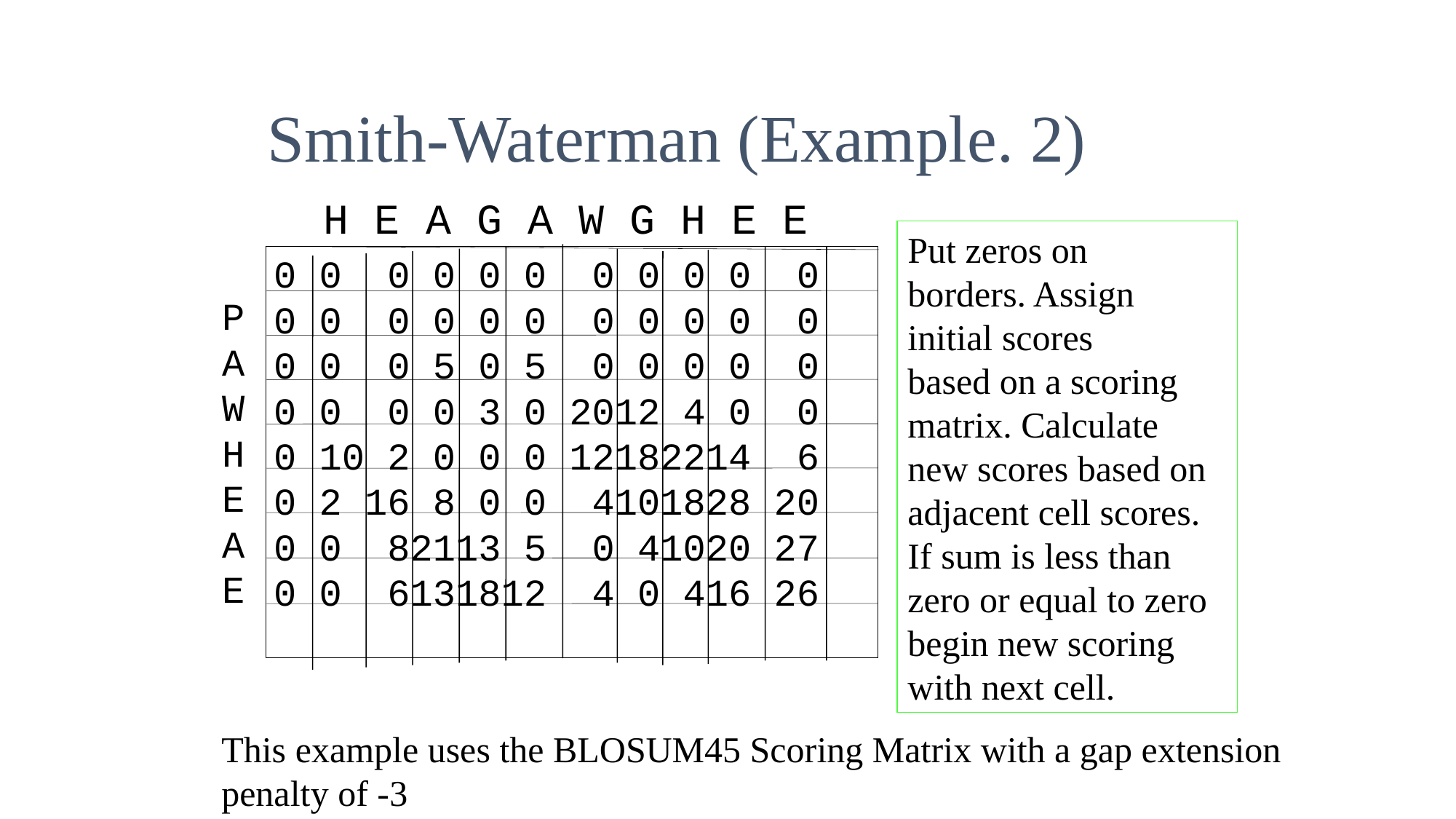

Smith-Waterman (Example. 2)
  H E A G A W G H E E
Put zeros on
borders. Assign initial scores
based on a scoring
matrix. Calculate new scores based on
adjacent cell scores.
If sum is less than
zero or equal to zero
begin new scoring
with next cell.

P
A
W
H
E
A
E

0 0  0 0 0 0  0 0 0 0  0
0 0  0 0 0 0  0 0 0 0  0
0 0  0 5 0 5  0 0 0 0  0
0 0  0 0 3 0 2012 4 0  0
0 10 2 0 0 0 12182214  6
0 2 16 8 0 0  4101828 20
0 0  82113 5  0 41020 27
0 0  6131812  4 0 416 26

This example uses the BLOSUM45 Scoring Matrix with a gap extension
penalty of -3